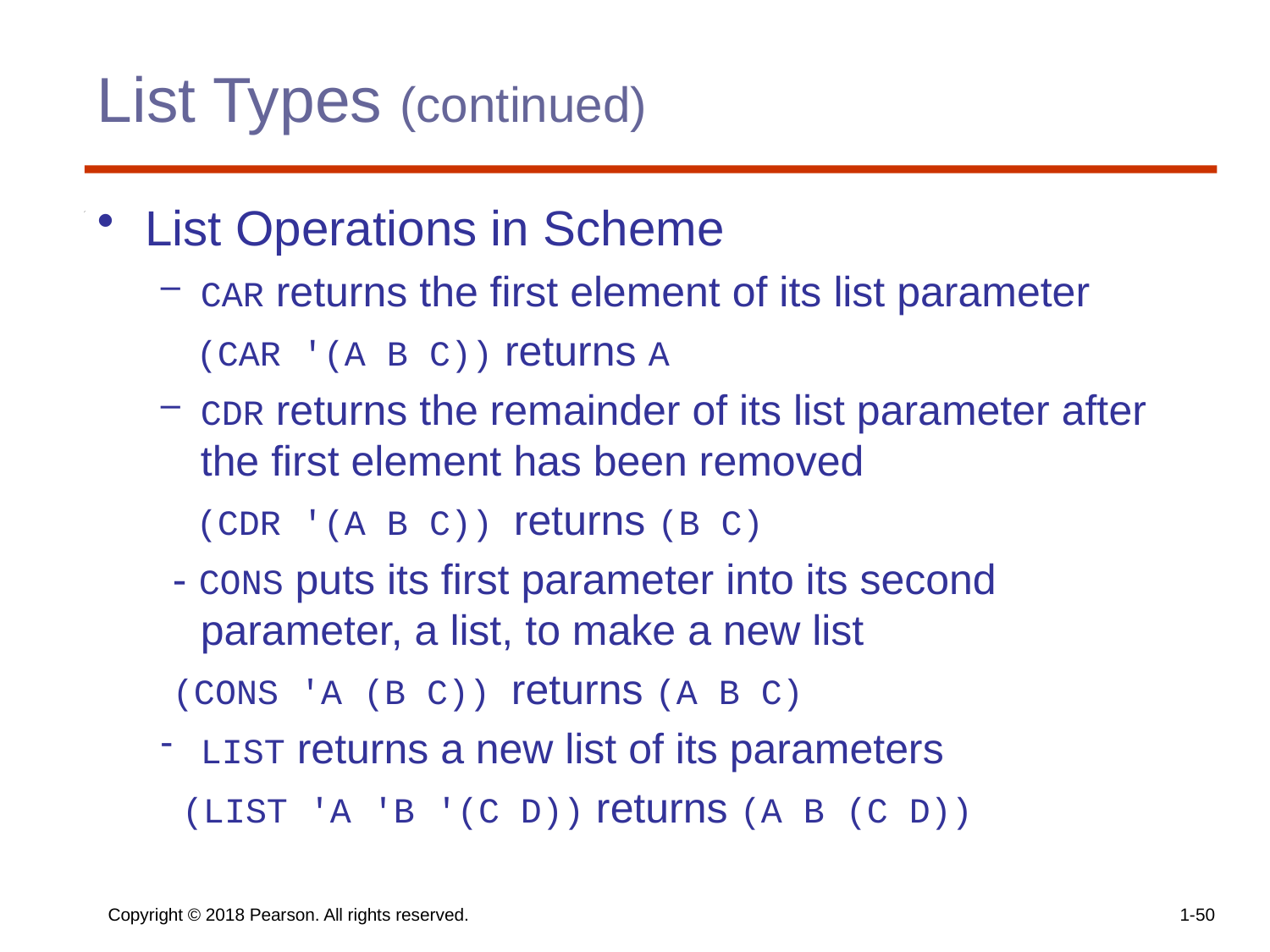

# List Types (continued)
List Operations in Scheme
CAR returns the first element of its list parameter
   (CAR ′(A B C)) returns A
CDR returns the remainder of its list parameter after the first element has been removed
   (CDR ′(A B C)) returns (B C)
 - CONS puts its first parameter into its second parameter, a list, to make a new list
 (CONS ′A (B C)) returns (A B C)
LIST returns a new list of its parameters
 (LIST ′A ′B ′(C D)) returns (A B (C D))
Copyright © 2018 Pearson. All rights reserved.
1-50